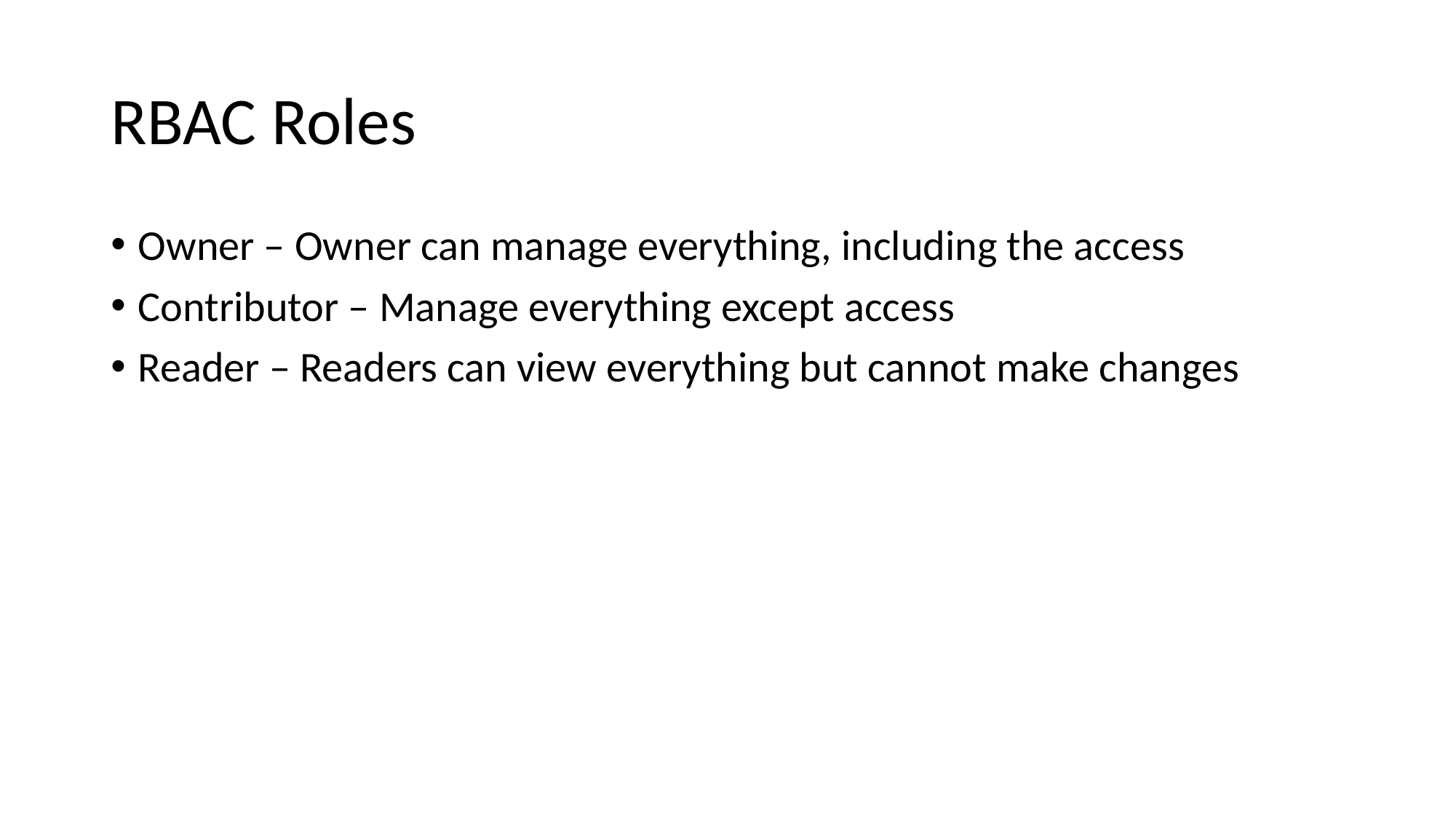

# RBAC Roles
Owner – Owner can manage everything, including the access
Contributor – Manage everything except access
Reader – Readers can view everything but cannot make changes